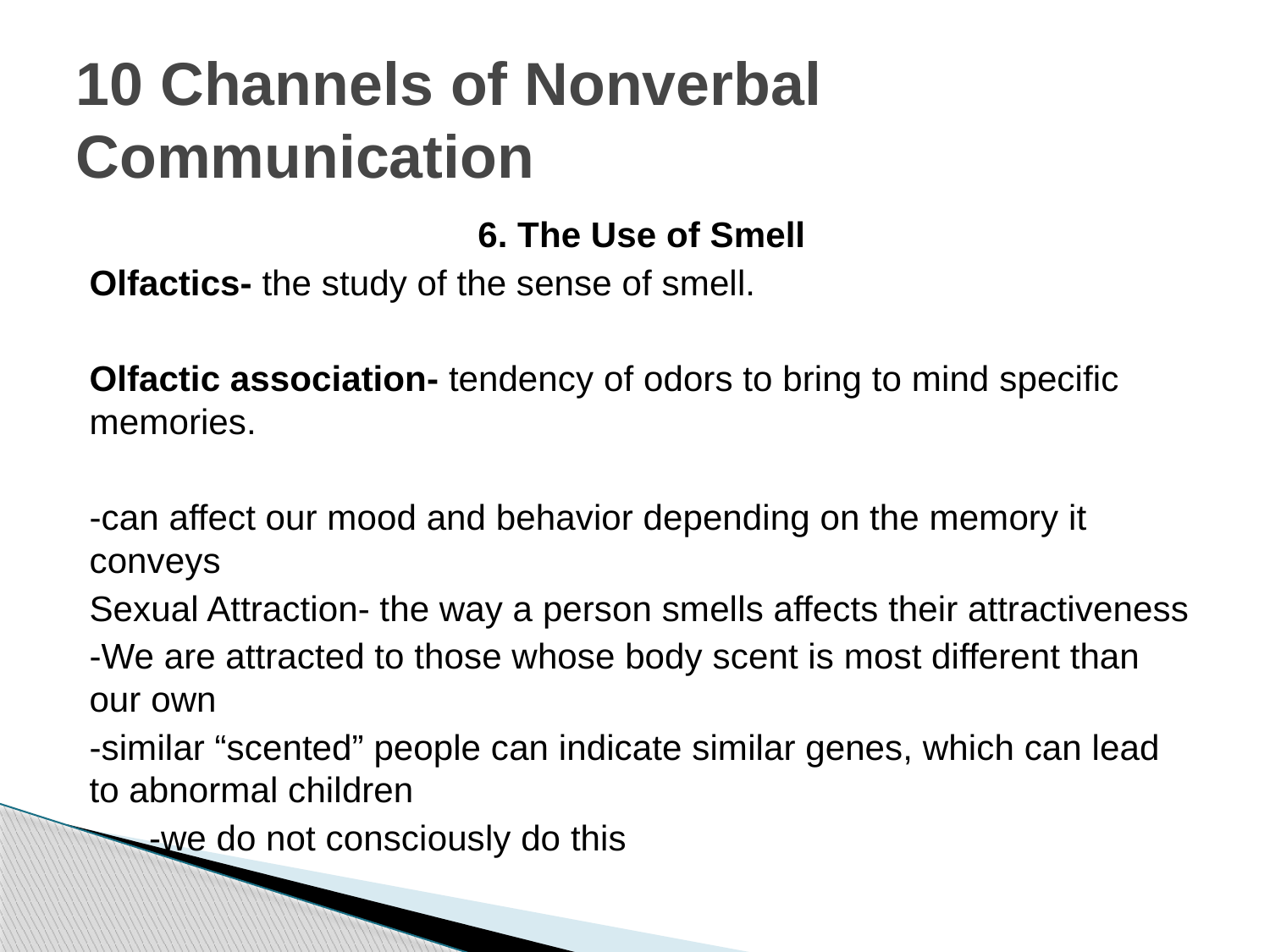

# 10 Channels of Nonverbal Communication
6. The Use of Smell
Olfactics- the study of the sense of smell.

Olfactic association- tendency of odors to bring to mind specific memories.

-can affect our mood and behavior depending on the memory it conveys
Sexual Attraction- the way a person smells affects their attractiveness
-We are attracted to those whose body scent is most different than our own
-similar “scented” people can indicate similar genes, which can lead to abnormal children
      -we do not consciously do this